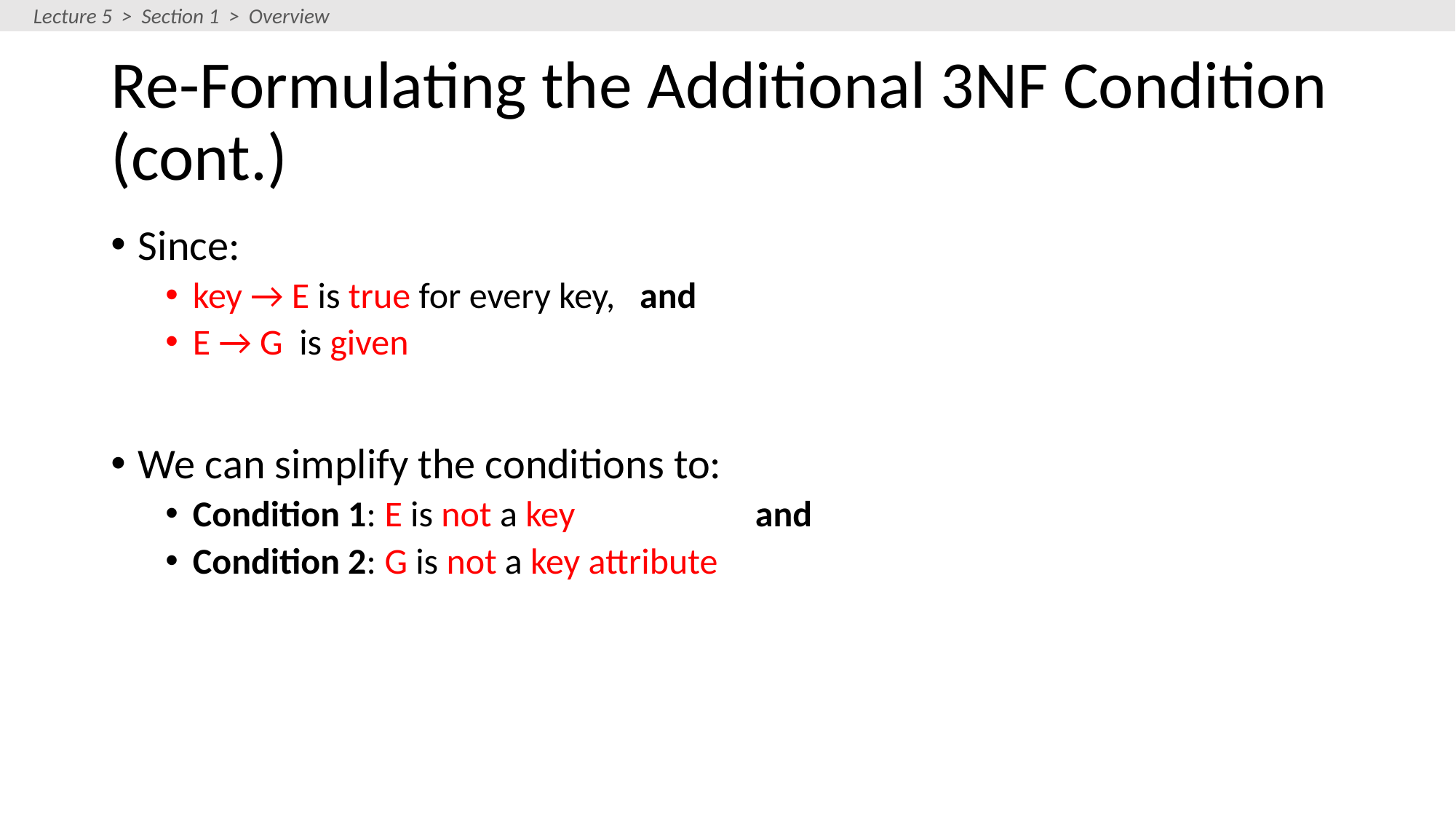

Lecture 5  >  Section 1  >  Overview
# Re-Formulating the Additional 3NF Condition (cont.)
Since:
key → E is true for every key,   and
E → G  is given

We can simplify the conditions to:
Condition 1: E is not a key                      and
Condition 2: G is not a key attribute